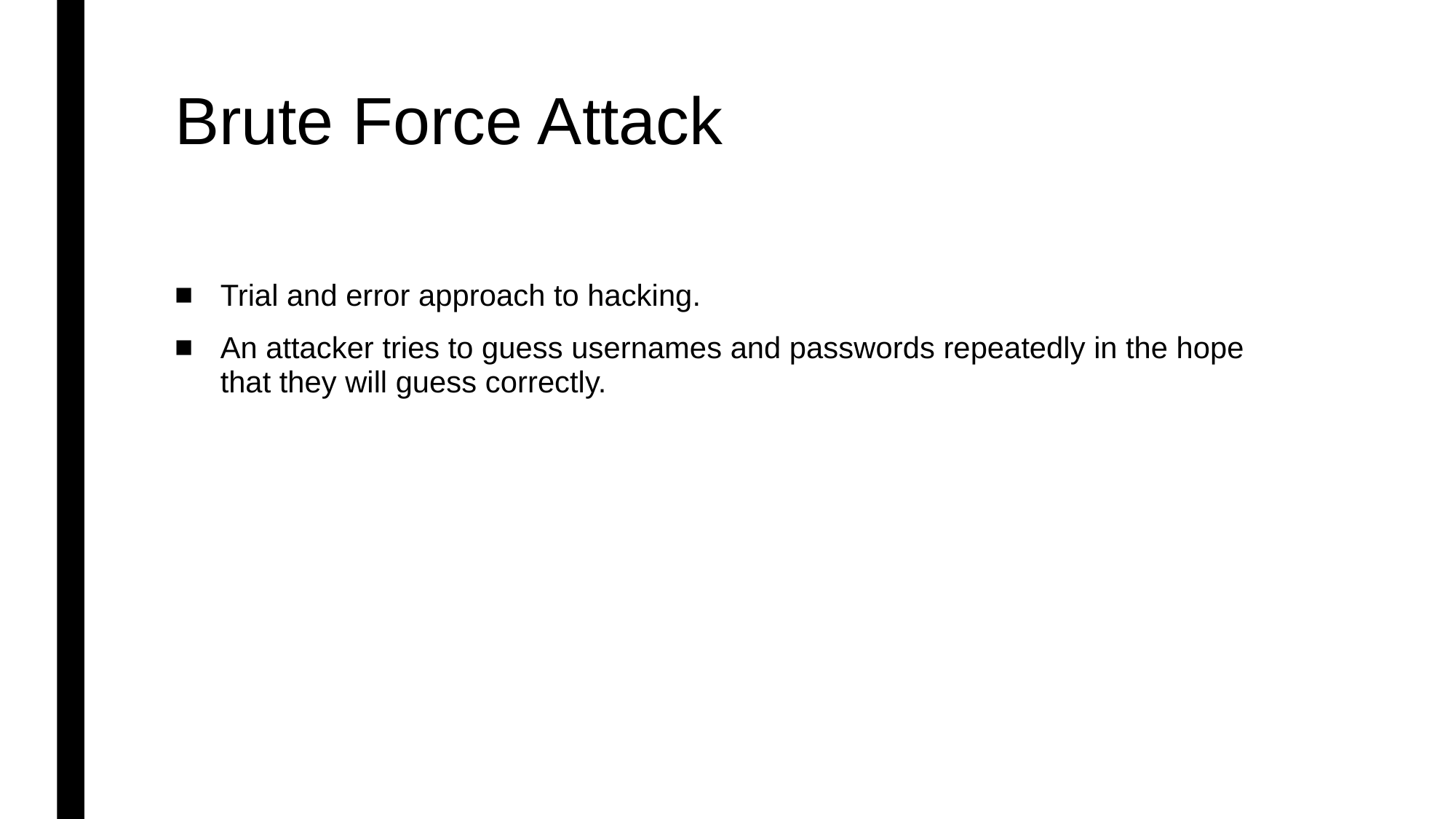

# Brute Force Attack
Trial and error approach to hacking.
An attacker tries to guess usernames and passwords repeatedly in the hope that they will guess correctly.